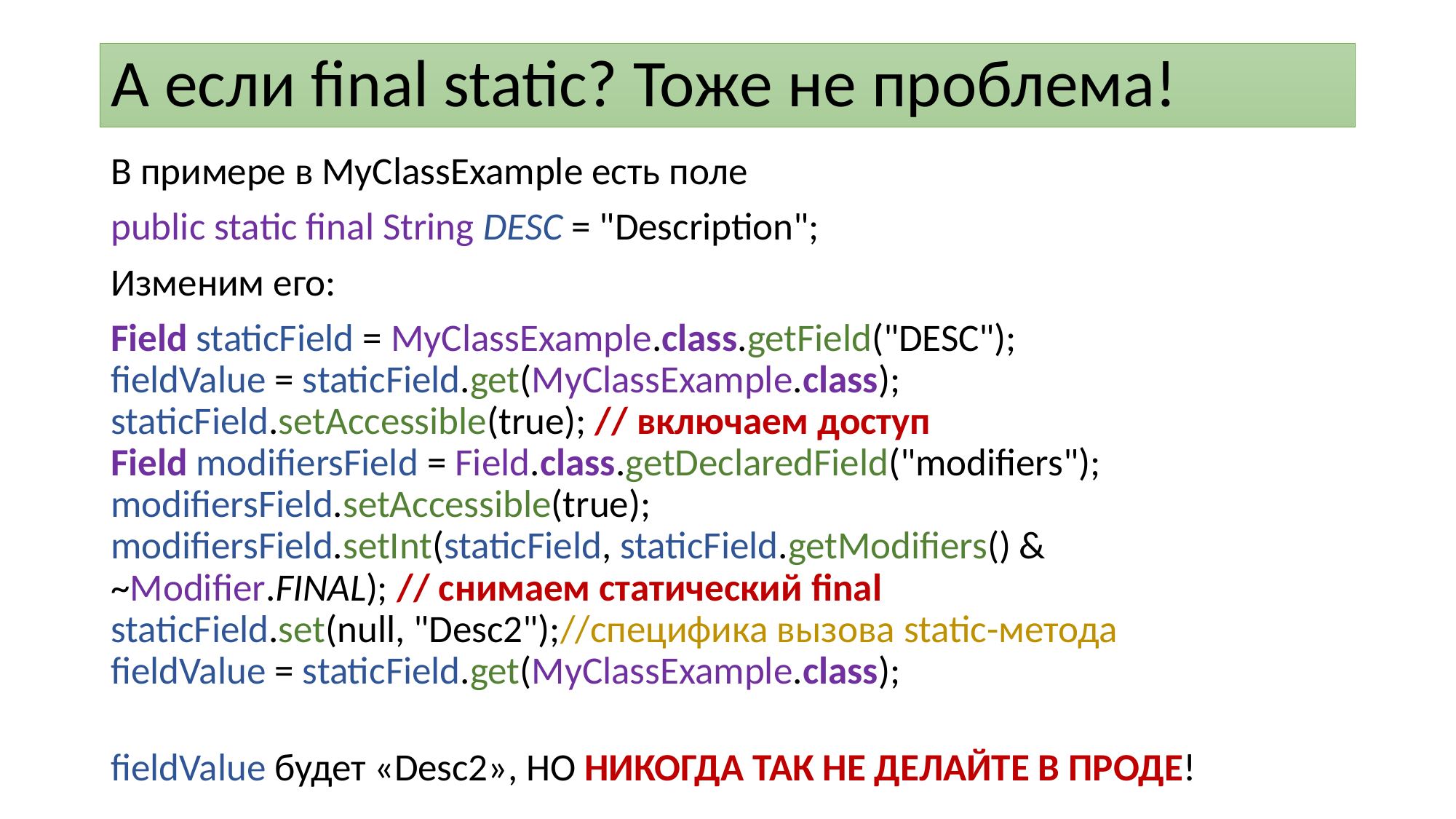

# А если final static? Тоже не проблема!

В примере в MyClassExample есть поле
public static final String DESC = "Description";
Изменим его:
Field staticField = MyClassExample.class.getField("DESC");
fieldValue = staticField.get(MyClassExample.class);
staticField.setAccessible(true); // включаем доступ
Field modifiersField = Field.class.getDeclaredField("modifiers");
modifiersField.setAccessible(true);
modifiersField.setInt(staticField, staticField.getModifiers() & ~Modifier.FINAL); // снимаем статический final
staticField.set(null, "Desc2");//специфика вызова static-метода
fieldValue = staticField.get(MyClassExample.class);
fieldValue будет «Desc2», НО НИКОГДА ТАК НЕ ДЕЛАЙТЕ В ПРОДЕ!